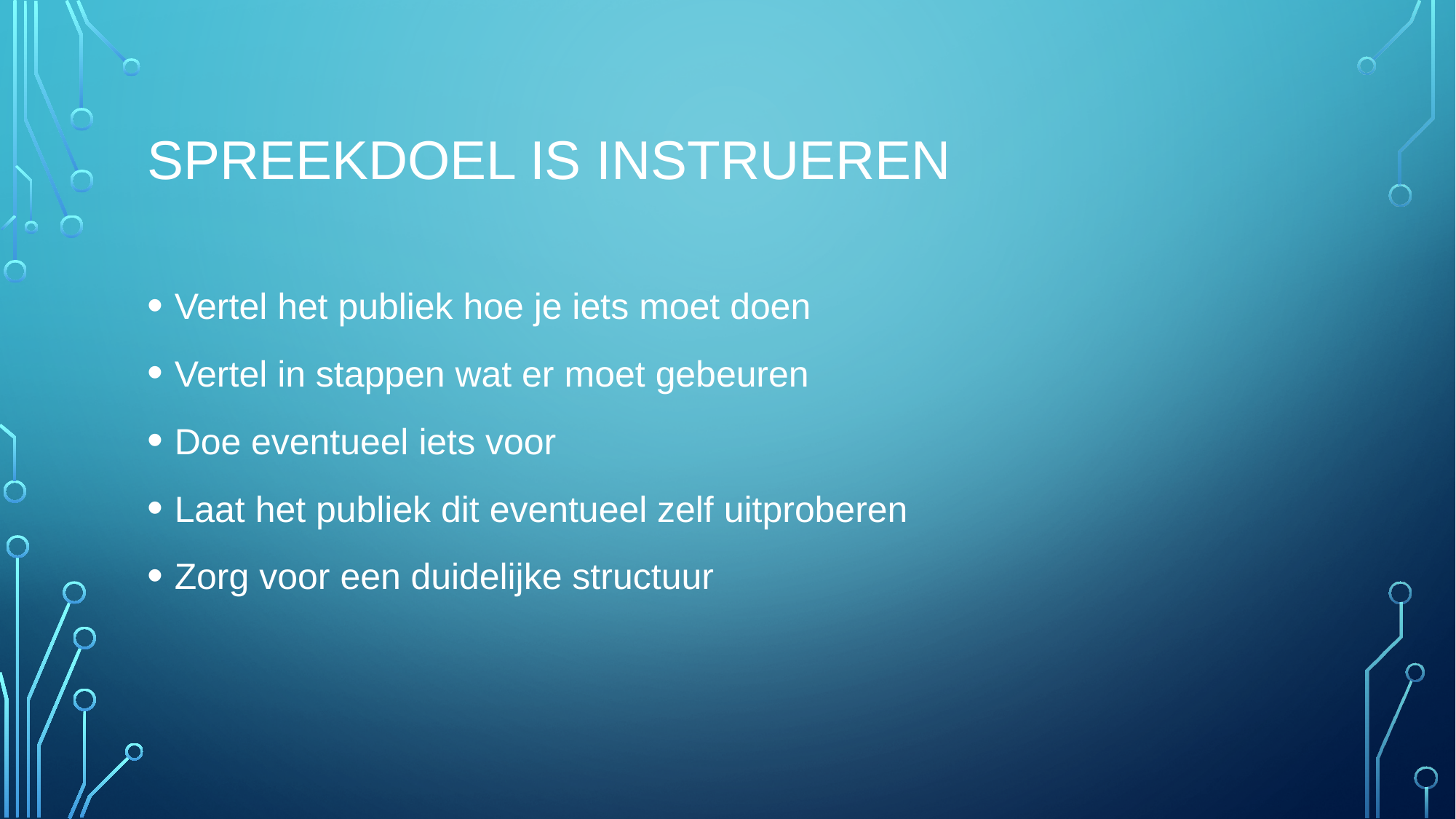

# Spreekdoel is instrueren
Vertel het publiek hoe je iets moet doen
Vertel in stappen wat er moet gebeuren
Doe eventueel iets voor
Laat het publiek dit eventueel zelf uitproberen
Zorg voor een duidelijke structuur